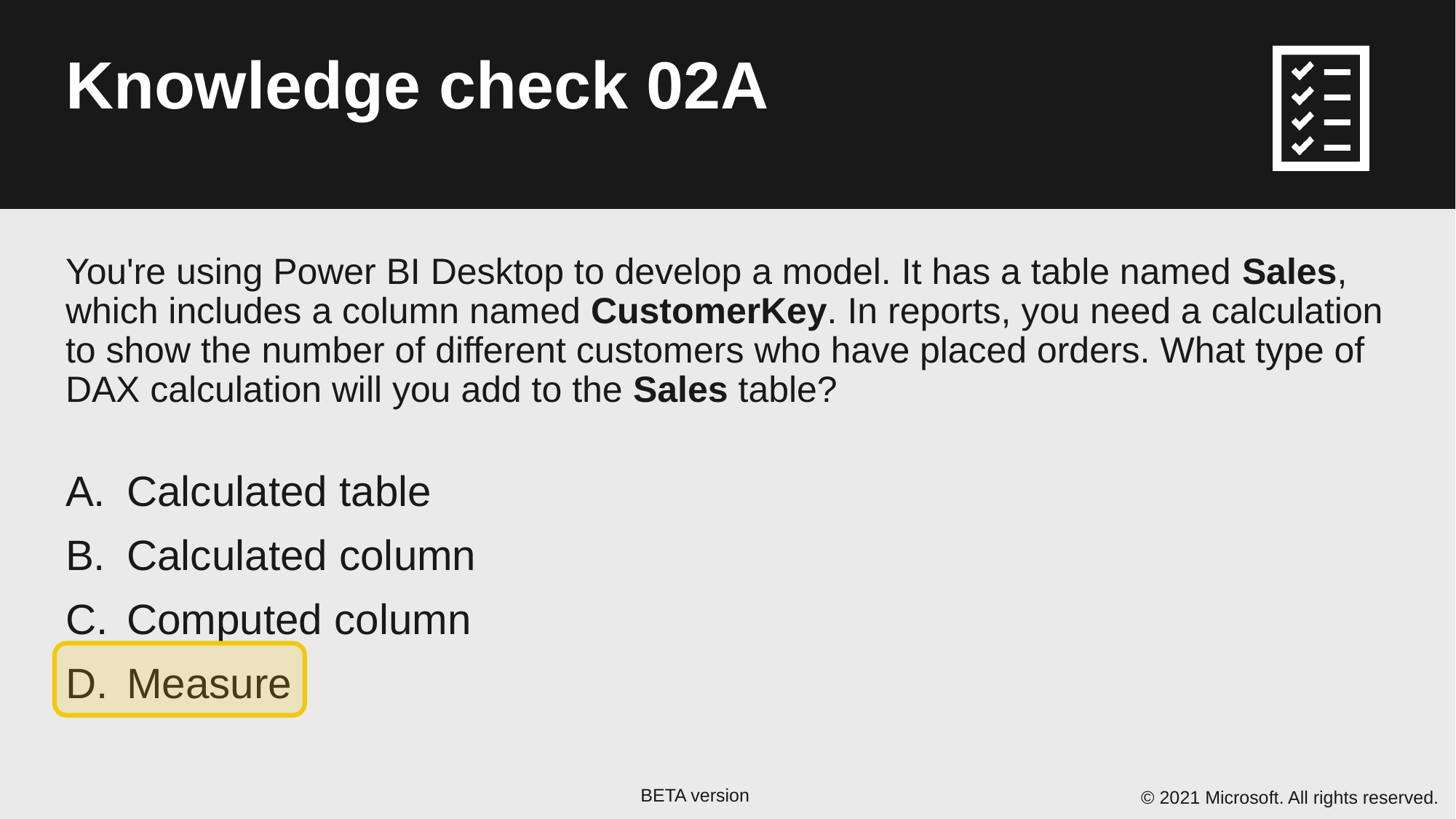

# Knowledge check 02A
You're using Power BI Desktop to develop a model. It has a table named Sales, which includes a column named CustomerKey. In reports, you need a calculation to show the number of different customers who have placed orders. What type of DAX calculation will you add to the Sales table?
Calculated table
Calculated column
Computed column
Measure

© 2021 Microsoft. All rights reserved.